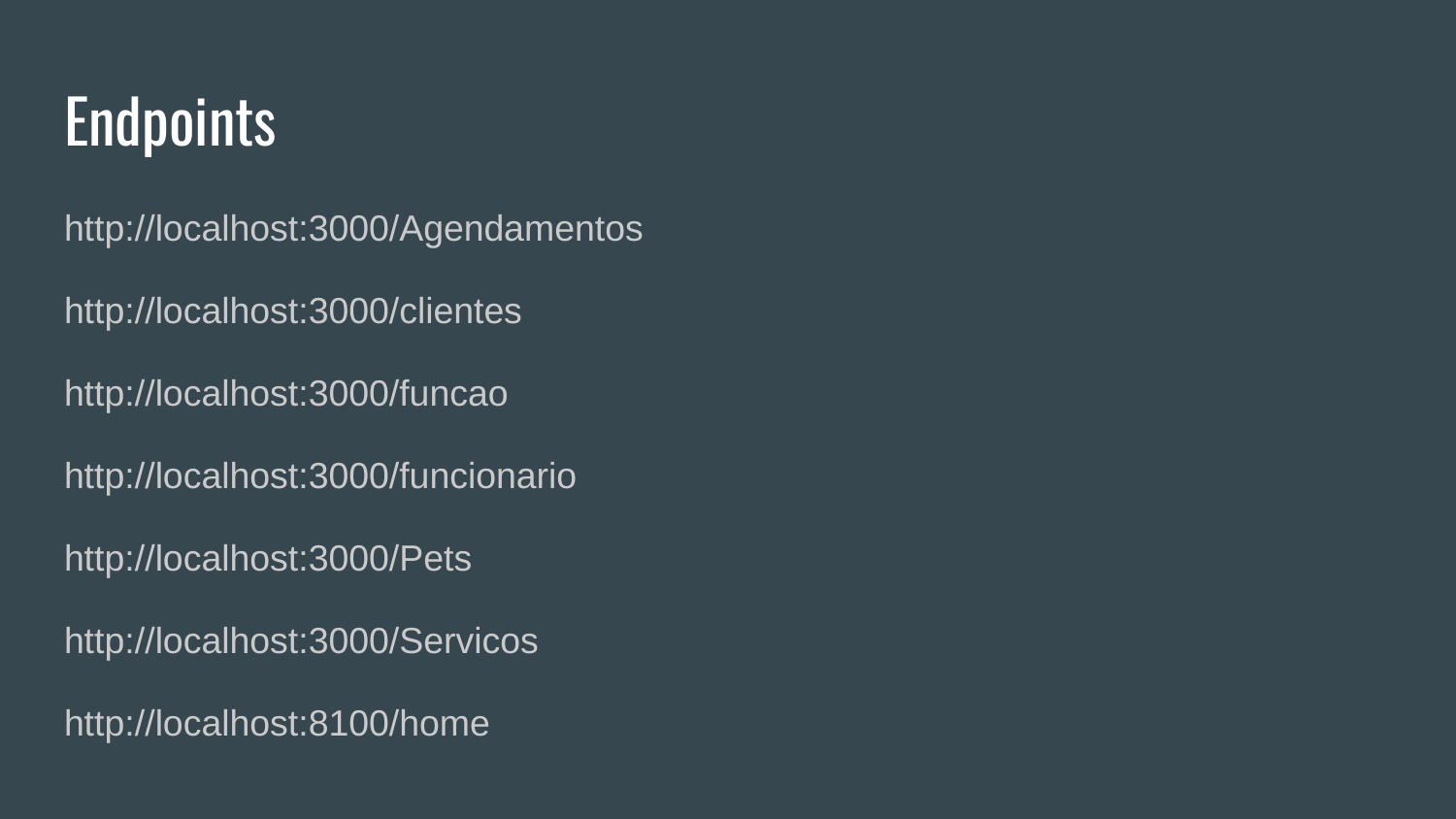

# Endpoints
http://localhost:3000/Agendamentos
http://localhost:3000/clientes
http://localhost:3000/funcao
http://localhost:3000/funcionario
http://localhost:3000/Pets
http://localhost:3000/Servicos
http://localhost:8100/home